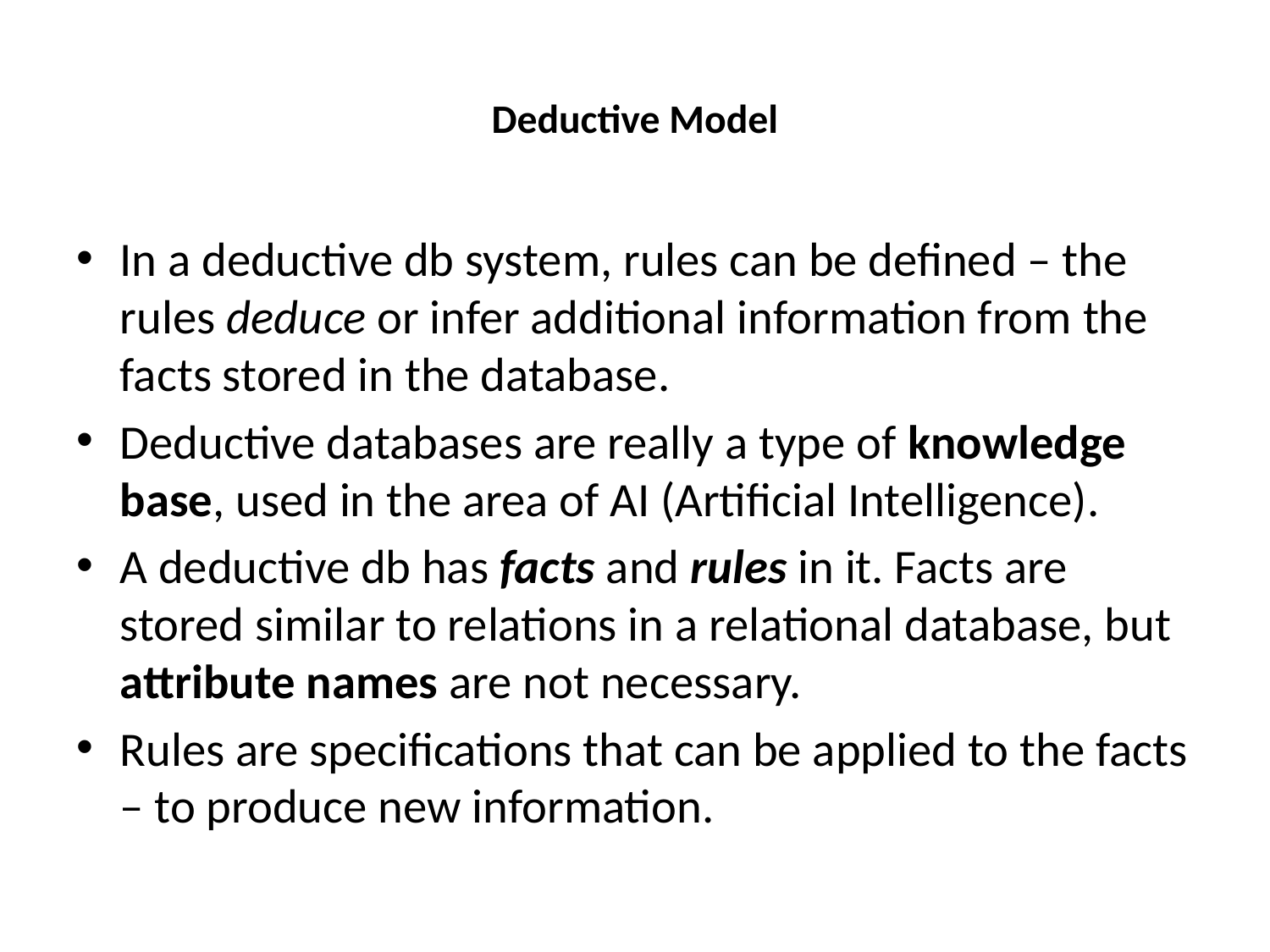

# Deductive Model
In a deductive db system, rules can be defined – the rules deduce or infer additional information from the facts stored in the database.
Deductive databases are really a type of knowledge base, used in the area of AI (Artificial Intelligence).
A deductive db has facts and rules in it. Facts are stored similar to relations in a relational database, but attribute names are not necessary.
Rules are specifications that can be applied to the facts – to produce new information.